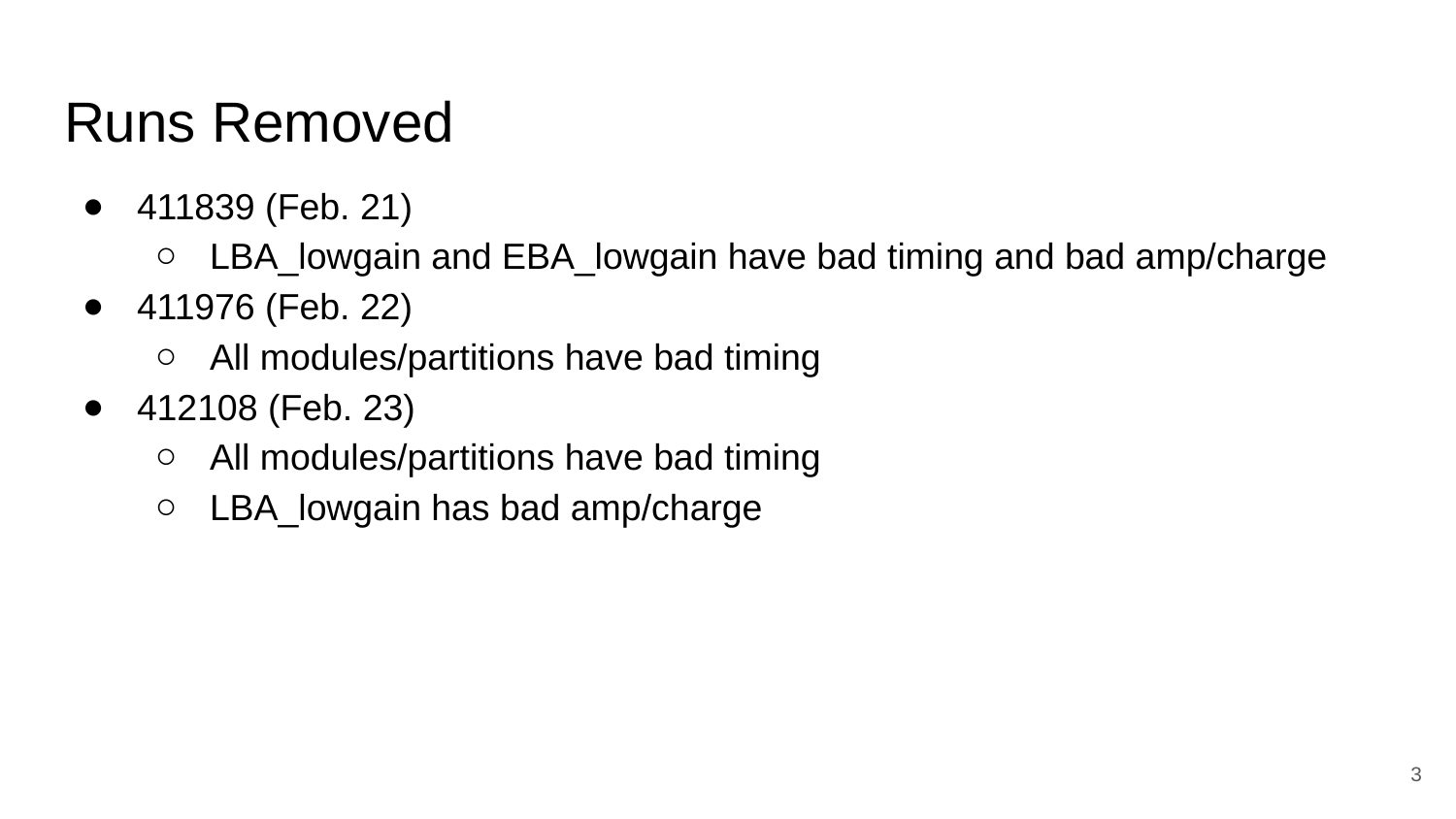

# Runs Removed
411839 (Feb. 21)
LBA_lowgain and EBA_lowgain have bad timing and bad amp/charge
411976 (Feb. 22)
All modules/partitions have bad timing
412108 (Feb. 23)
All modules/partitions have bad timing
LBA_lowgain has bad amp/charge
3